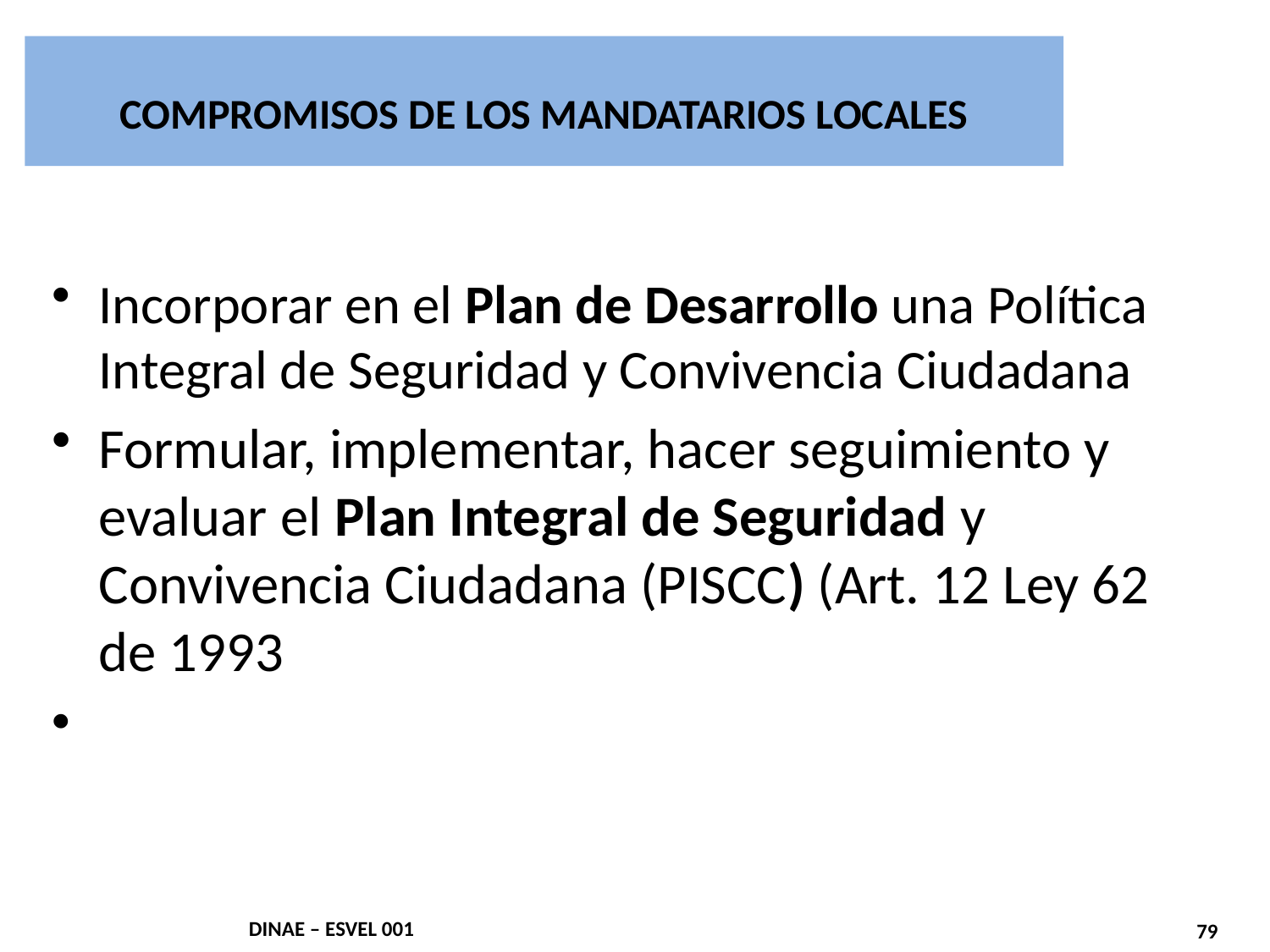

COMPROMISOS DE LOS MANDATARIOS LOCALES
Incorporar en el Plan de Desarrollo una Política Integral de Seguridad y Convivencia Ciudadana
Formular, implementar, hacer seguimiento y evaluar el Plan Integral de Seguridad y Convivencia Ciudadana (PISCC) (Art. 12 Ley 62 de 1993